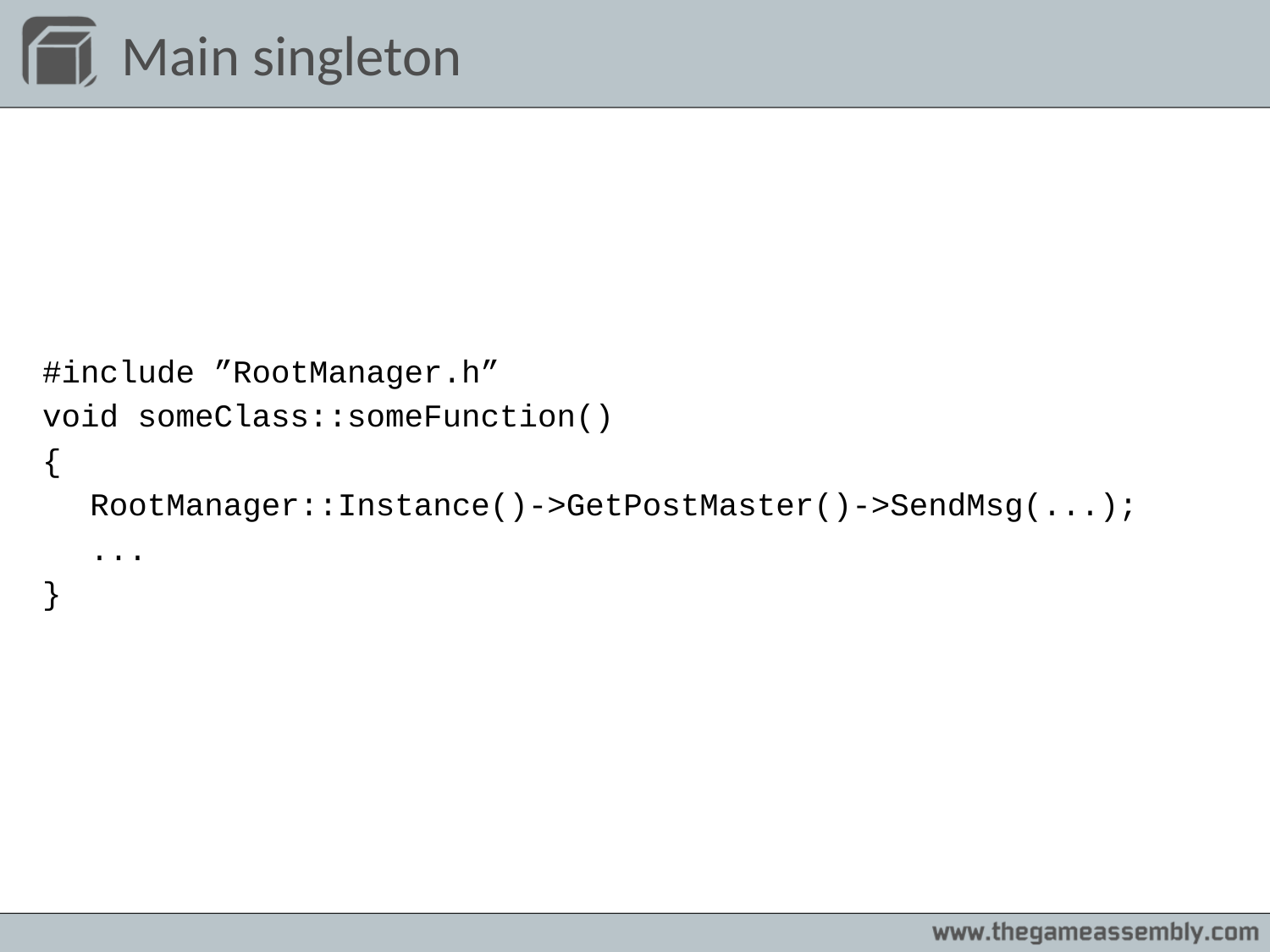

# Main singleton
#include ”RootManager.h”
void someClass::someFunction()
{
	RootManager::Instance()->GetPostMaster()->SendMsg(...);
	...
}